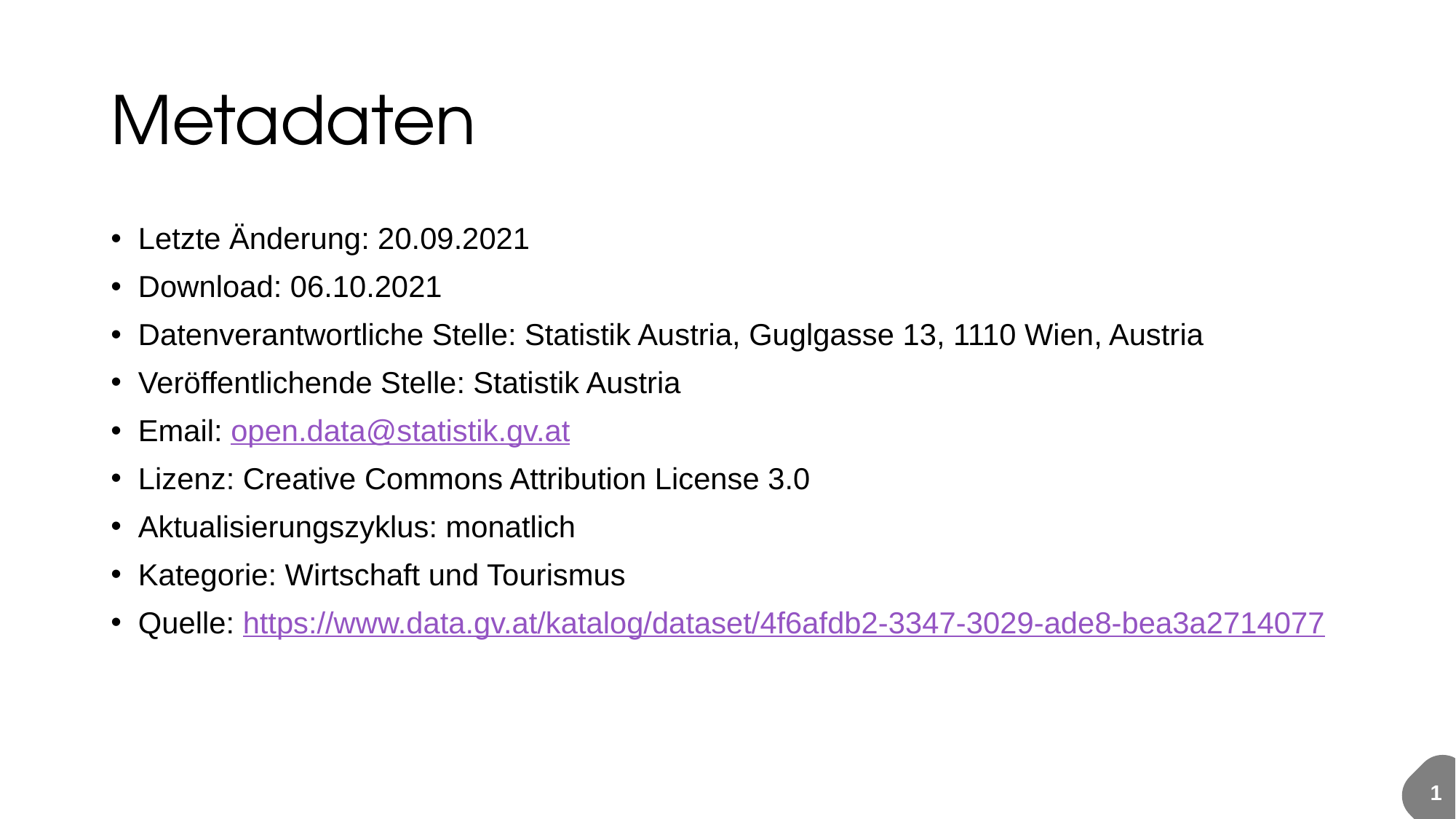

# Metadaten
Letzte Änderung: 20.09.2021
Download: 06.10.2021
Datenverantwortliche Stelle: Statistik Austria, Guglgasse 13, 1110 Wien, Austria
Veröffentlichende Stelle: Statistik Austria
Email: open.data@statistik.gv.at
Lizenz: Creative Commons Attribution License 3.0
Aktualisierungszyklus: monatlich
Kategorie: Wirtschaft und Tourismus
Quelle: https://www.data.gv.at/katalog/dataset/4f6afdb2-3347-3029-ade8-bea3a2714077

1